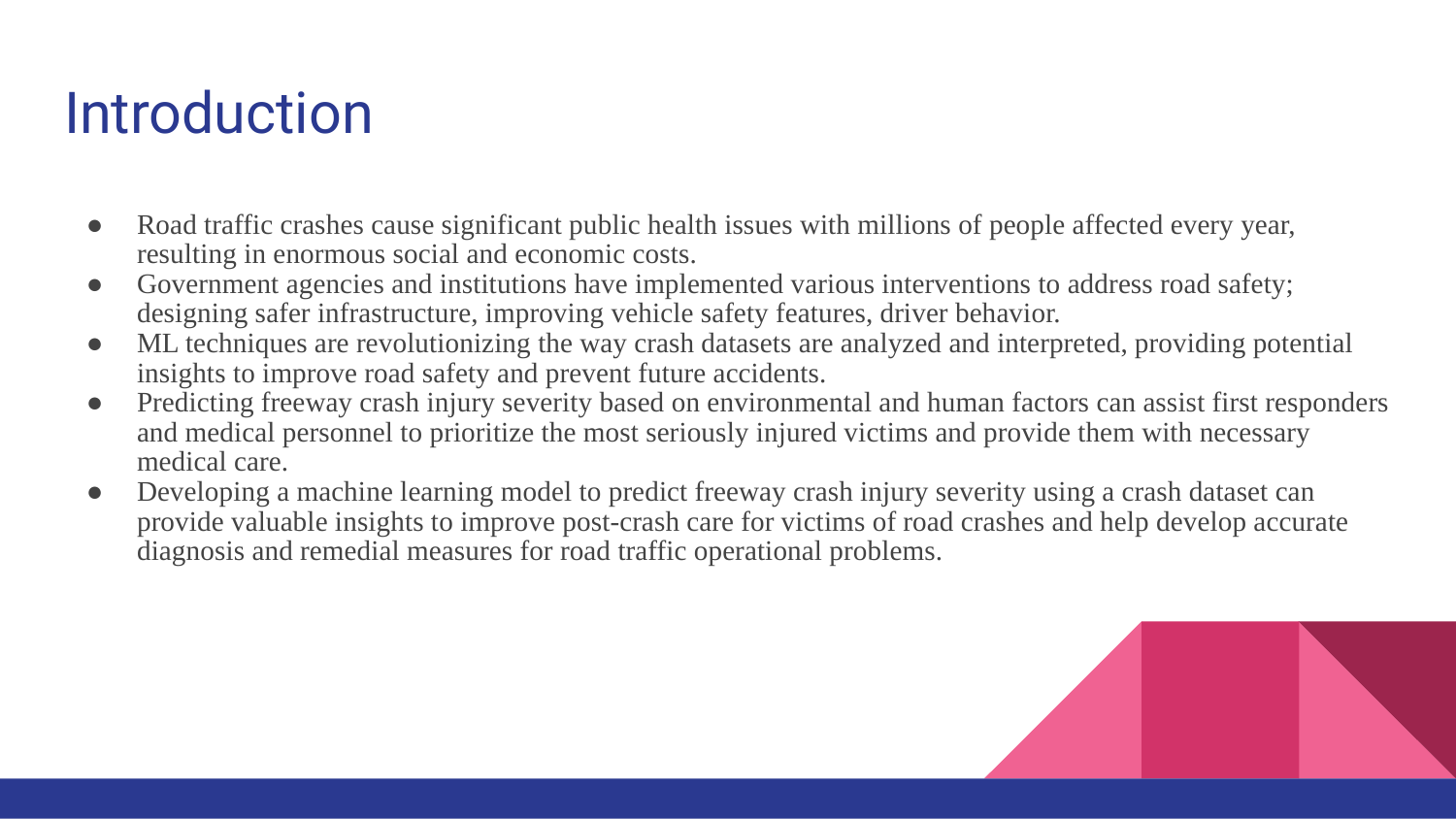

# Introduction
Road traffic crashes cause significant public health issues with millions of people affected every year, resulting in enormous social and economic costs.
Government agencies and institutions have implemented various interventions to address road safety; designing safer infrastructure, improving vehicle safety features, driver behavior.
ML techniques are revolutionizing the way crash datasets are analyzed and interpreted, providing potential insights to improve road safety and prevent future accidents.
Predicting freeway crash injury severity based on environmental and human factors can assist first responders and medical personnel to prioritize the most seriously injured victims and provide them with necessary medical care.
Developing a machine learning model to predict freeway crash injury severity using a crash dataset can provide valuable insights to improve post-crash care for victims of road crashes and help develop accurate diagnosis and remedial measures for road traffic operational problems.